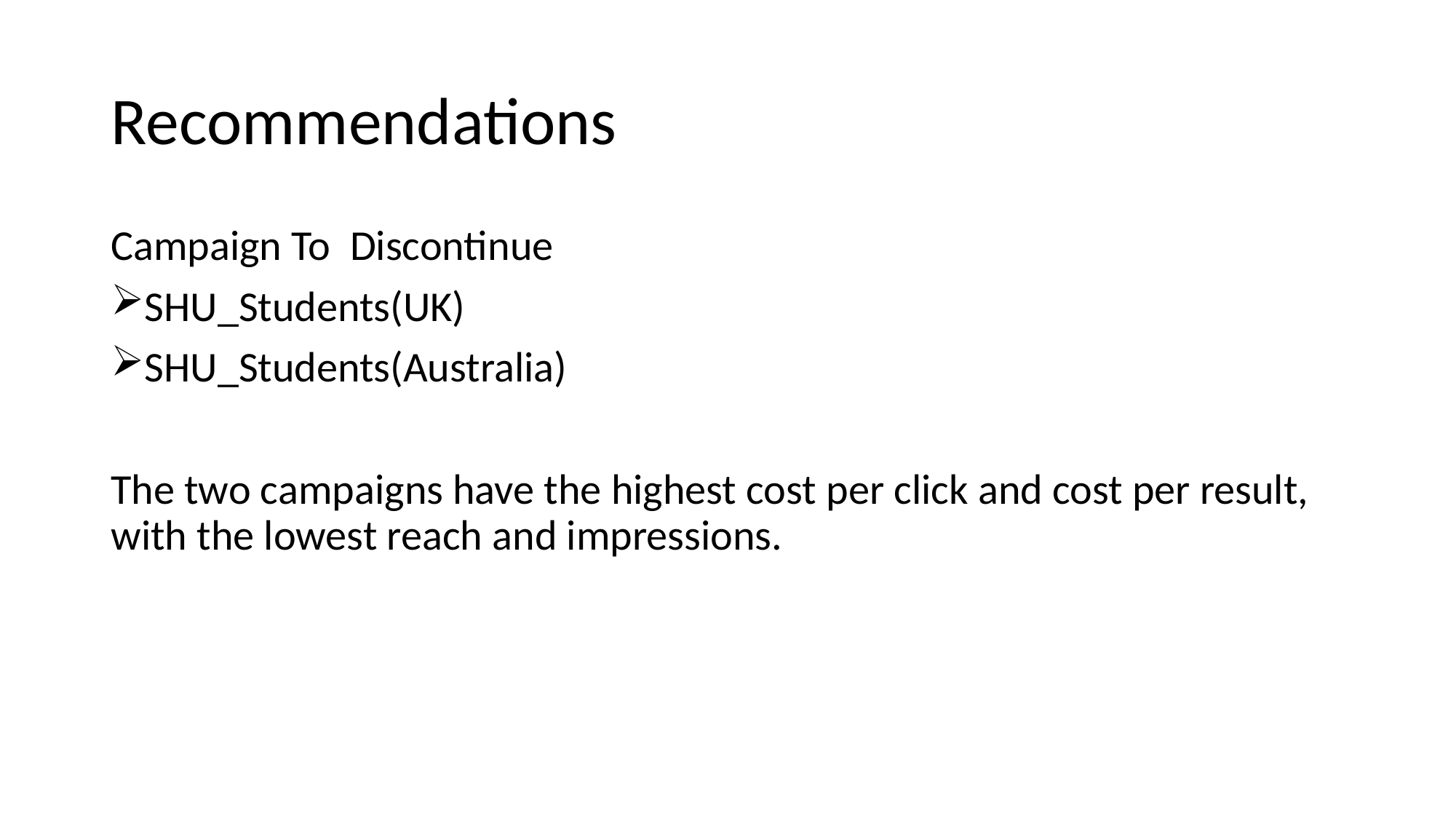

# Recommendations
Campaign To  Discontinue
SHU_Students(UK)
SHU_Students(Australia)

The two campaigns have the highest cost per click and cost per result, with the lowest reach and impressions.